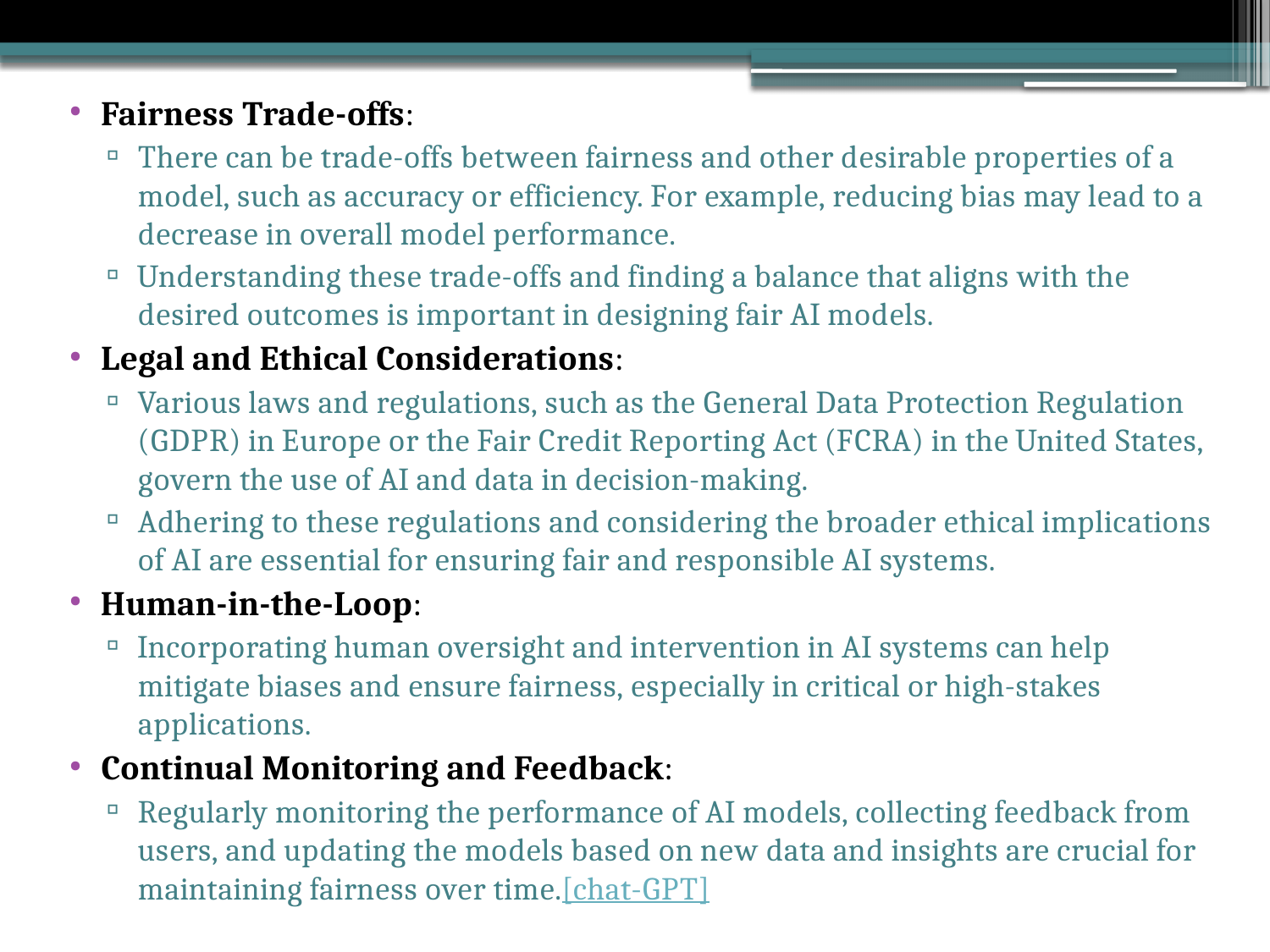

Fairness Trade-offs:
There can be trade-offs between fairness and other desirable properties of a model, such as accuracy or efficiency. For example, reducing bias may lead to a decrease in overall model performance.
Understanding these trade-offs and finding a balance that aligns with the desired outcomes is important in designing fair AI models.
Legal and Ethical Considerations:
Various laws and regulations, such as the General Data Protection Regulation (GDPR) in Europe or the Fair Credit Reporting Act (FCRA) in the United States, govern the use of AI and data in decision-making.
Adhering to these regulations and considering the broader ethical implications of AI are essential for ensuring fair and responsible AI systems.
Human-in-the-Loop:
Incorporating human oversight and intervention in AI systems can help mitigate biases and ensure fairness, especially in critical or high-stakes applications.
Continual Monitoring and Feedback:
Regularly monitoring the performance of AI models, collecting feedback from users, and updating the models based on new data and insights are crucial for maintaining fairness over time.[chat-GPT]